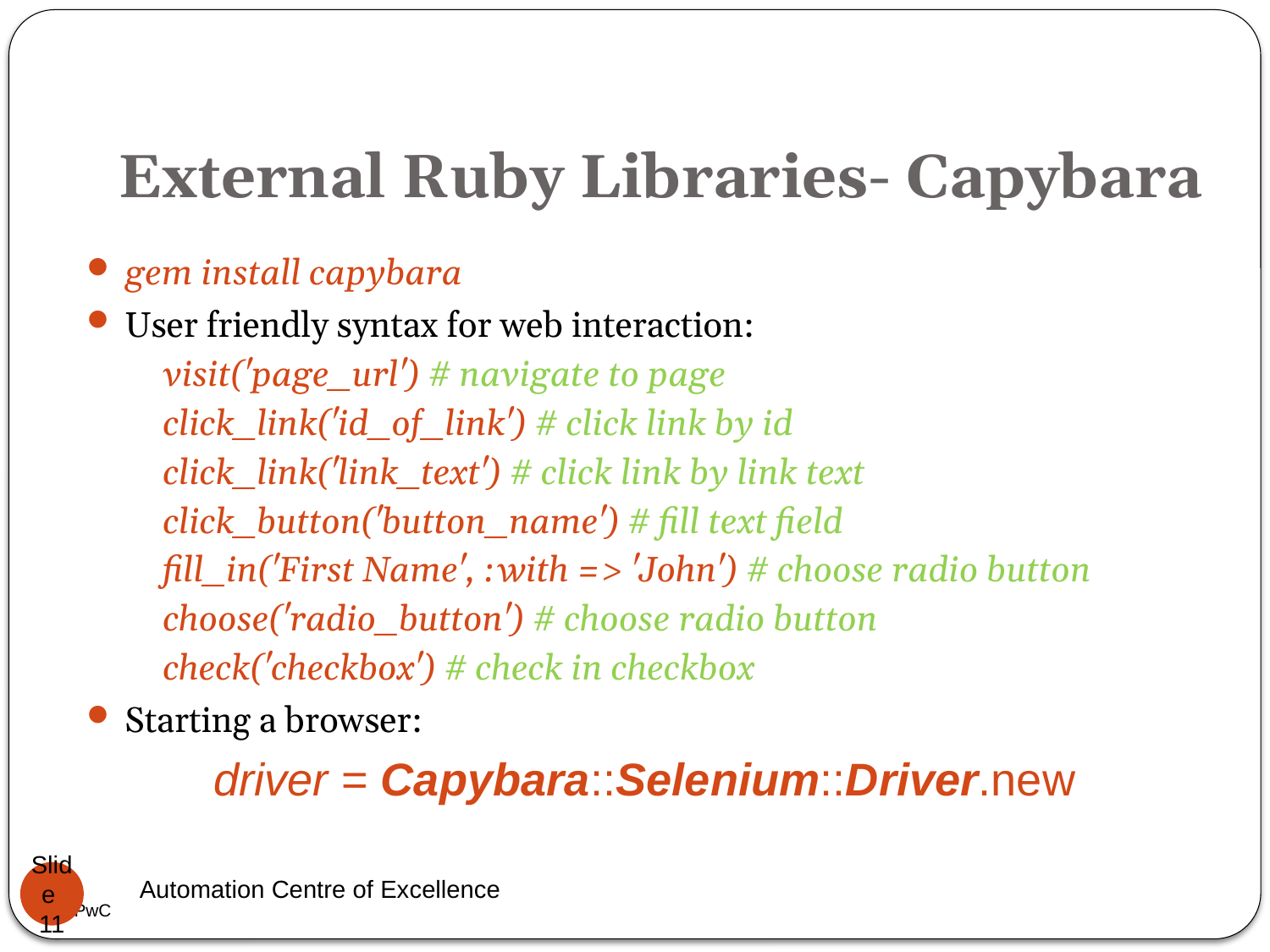

# External Ruby Libraries- Capybara
gem install capybara
User friendly syntax for web interaction:
visit('page_url') # navigate to page
click_link('id_of_link') # click link by id
click_link('link_text') # click link by link text
click_button('button_name') # fill text field
fill_in('First Name', :with => 'John') # choose radio button
choose('radio_button') # choose radio button
check('checkbox') # check in checkbox
Starting a browser:
	driver = Capybara::Selenium::Driver.new

Automation Centre of Excellence

Slide 11